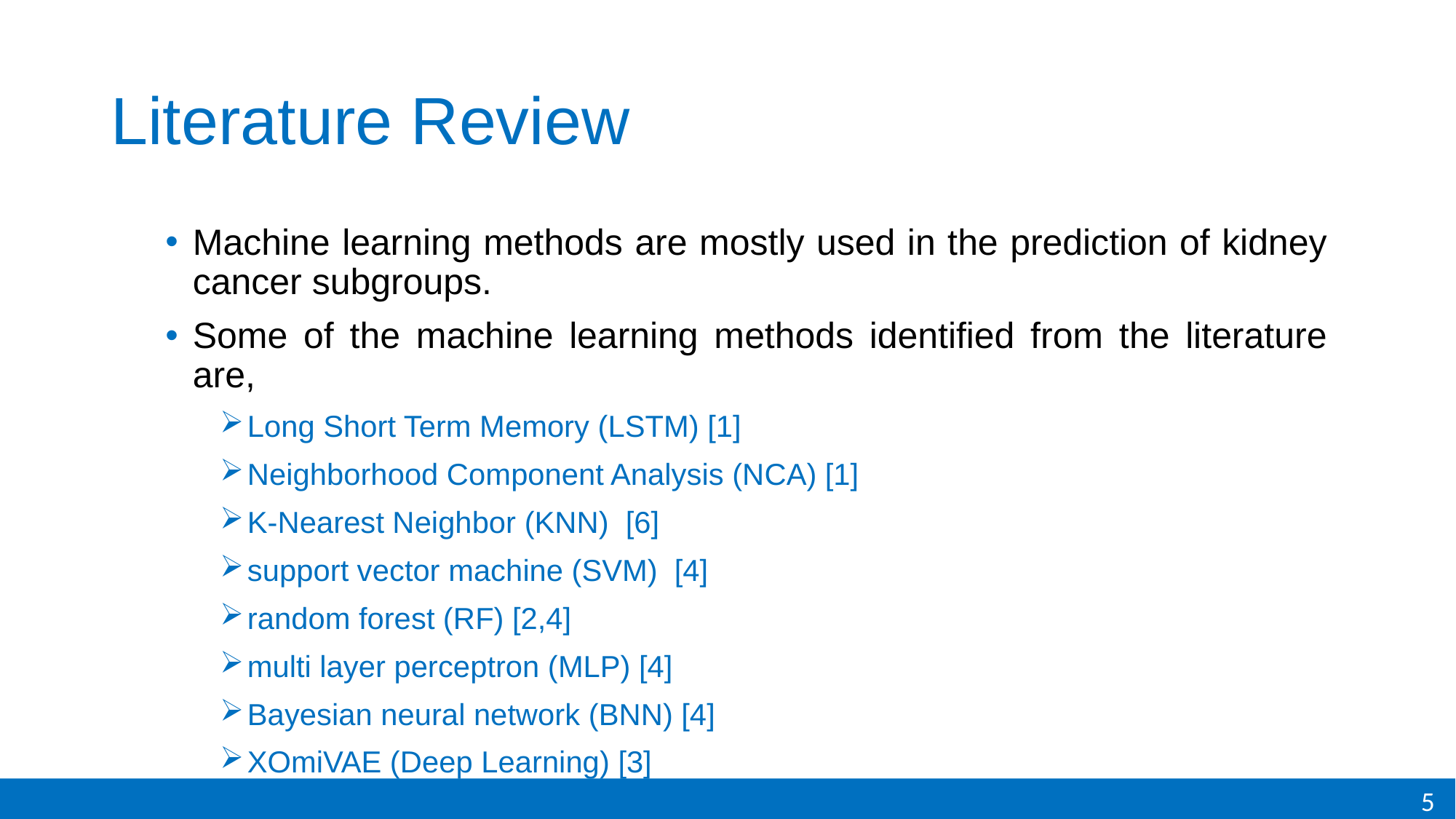

# Literature Review
Machine learning methods are mostly used in the prediction of kidney cancer subgroups.
Some of the machine learning methods identified from the literature are,
Long Short Term Memory (LSTM) [1]
Neighborhood Component Analysis (NCA) [1]
K-Nearest Neighbor (KNN)  [6]
support vector machine (SVM)  [4]
random forest (RF) [2,4]
multi layer perceptron (MLP) [4]
Bayesian neural network (BNN) [4]
XOmiVAE (Deep Learning) [3]

5